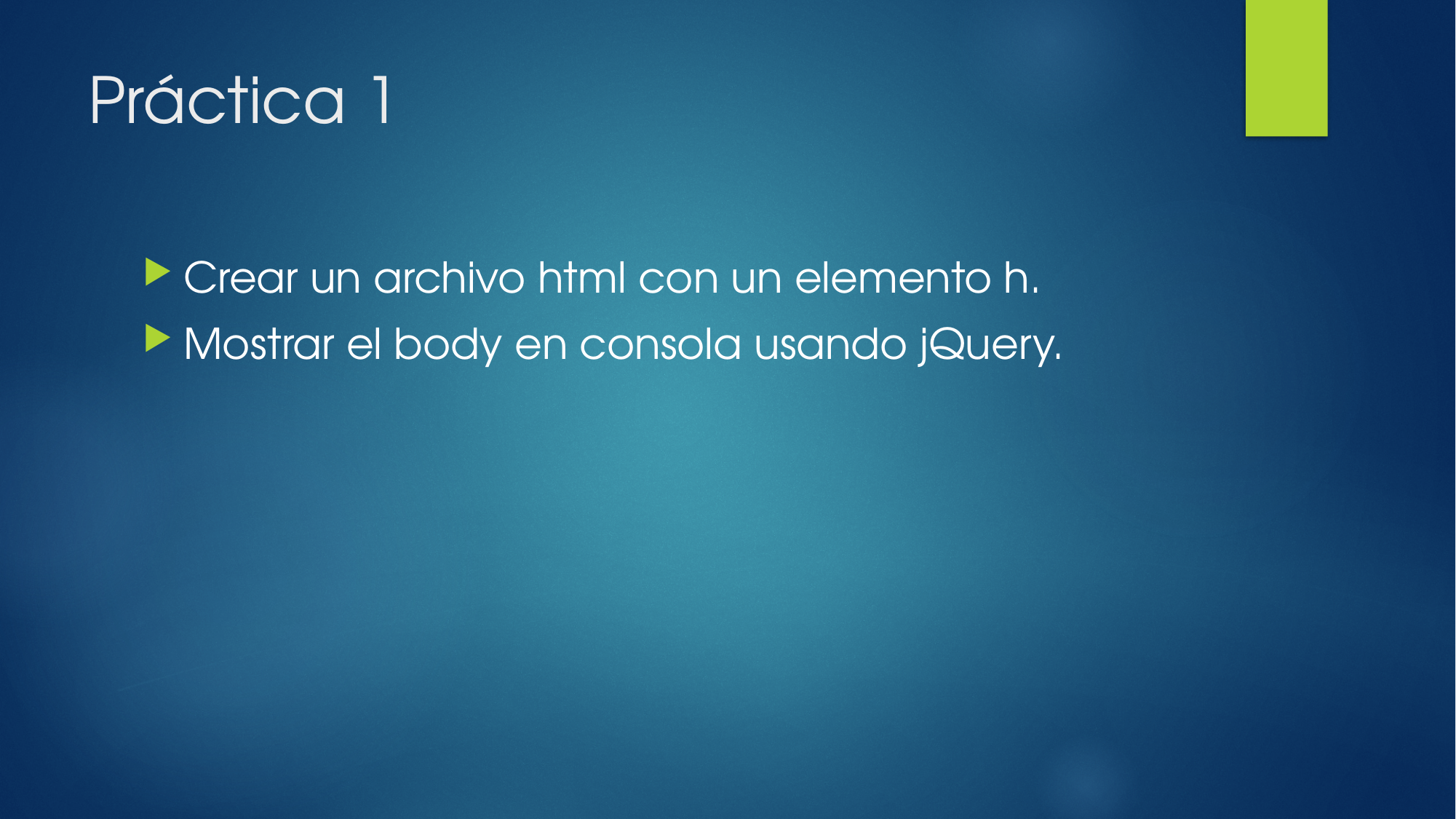

# Práctica 1
Crear un archivo html con un elemento h.
Mostrar el body en consola usando jQuery.